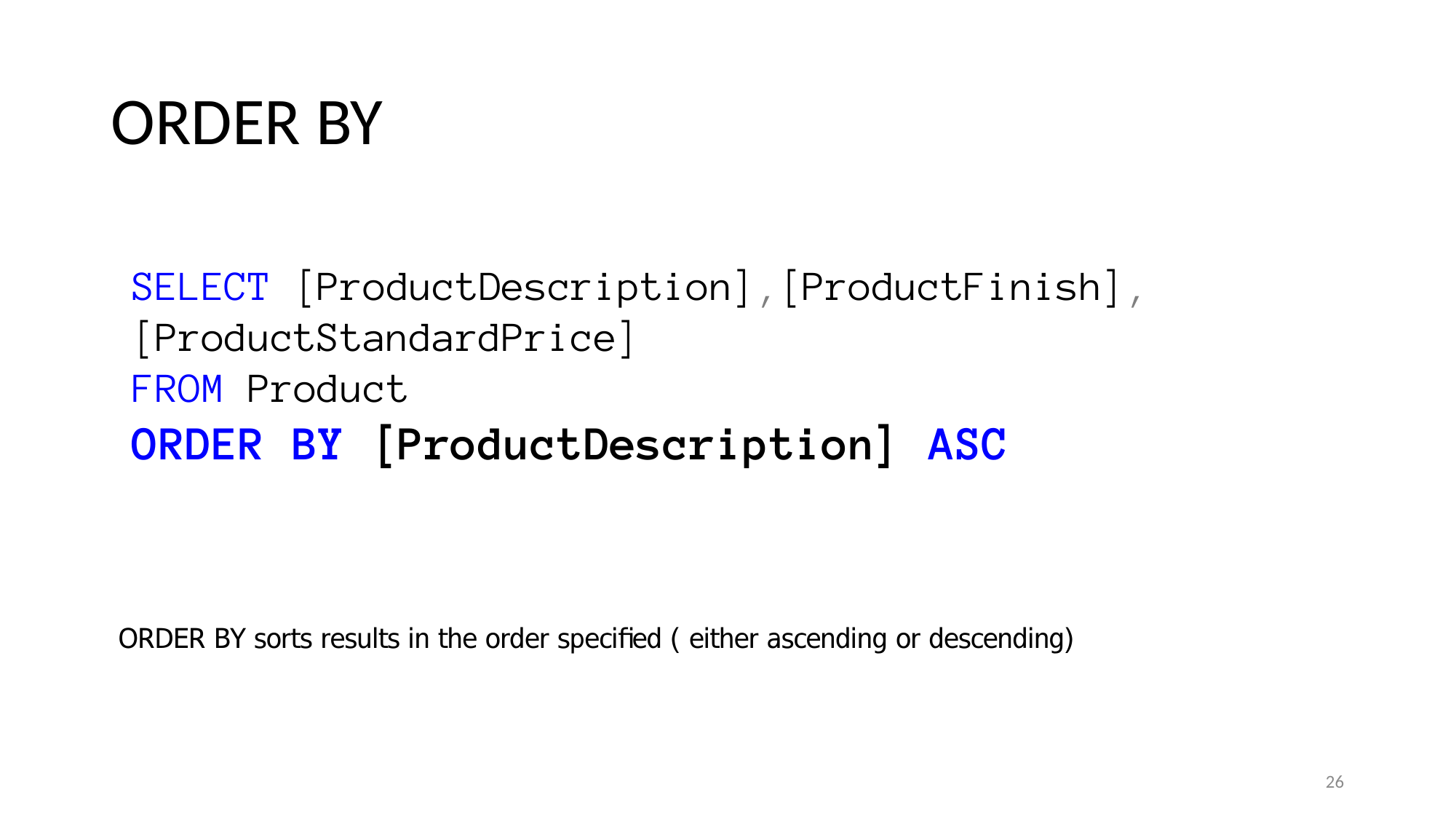

# ORDER BY

SELECT [ProductDescription],[ProductFinish], [ProductStandardPrice]
FROM Product
ORDER BY [ProductDescription] ASC
ORDER BY sorts results in the order specified ( either ascending or descending)
26